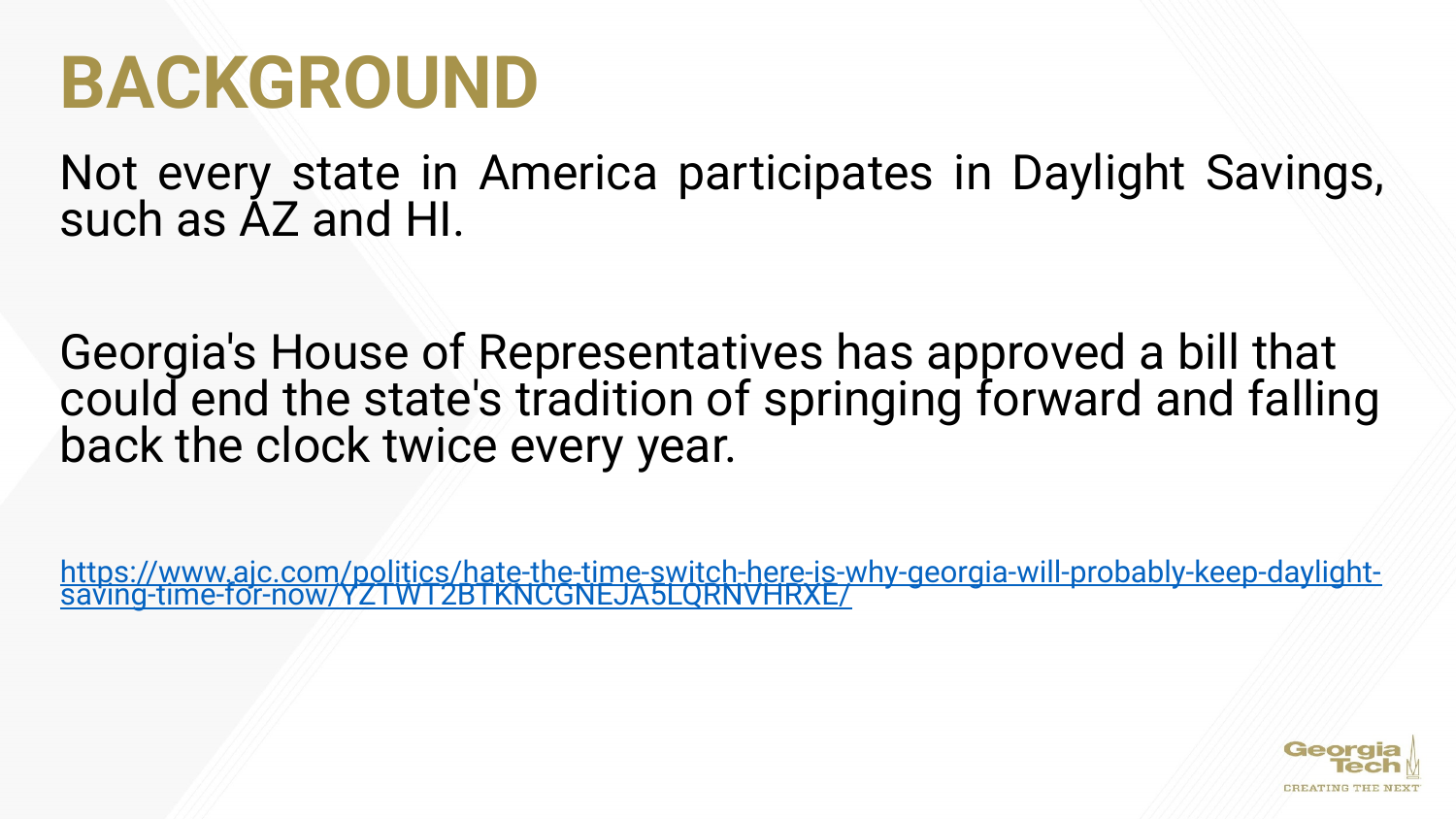

# BACKGROUND
Not every state in America participates in Daylight Savings, such as AZ and HI.

Georgia's House of Representatives has approved a bill that could end the state's tradition of springing forward and falling back the clock twice every year.

https://www.ajc.com/politics/hate-the-time-switch-here-is-why-georgia-will-probably-keep-daylight-saving-time-for-now/YZTWT2BTKNCGNEJA5LQRNVHRXE/